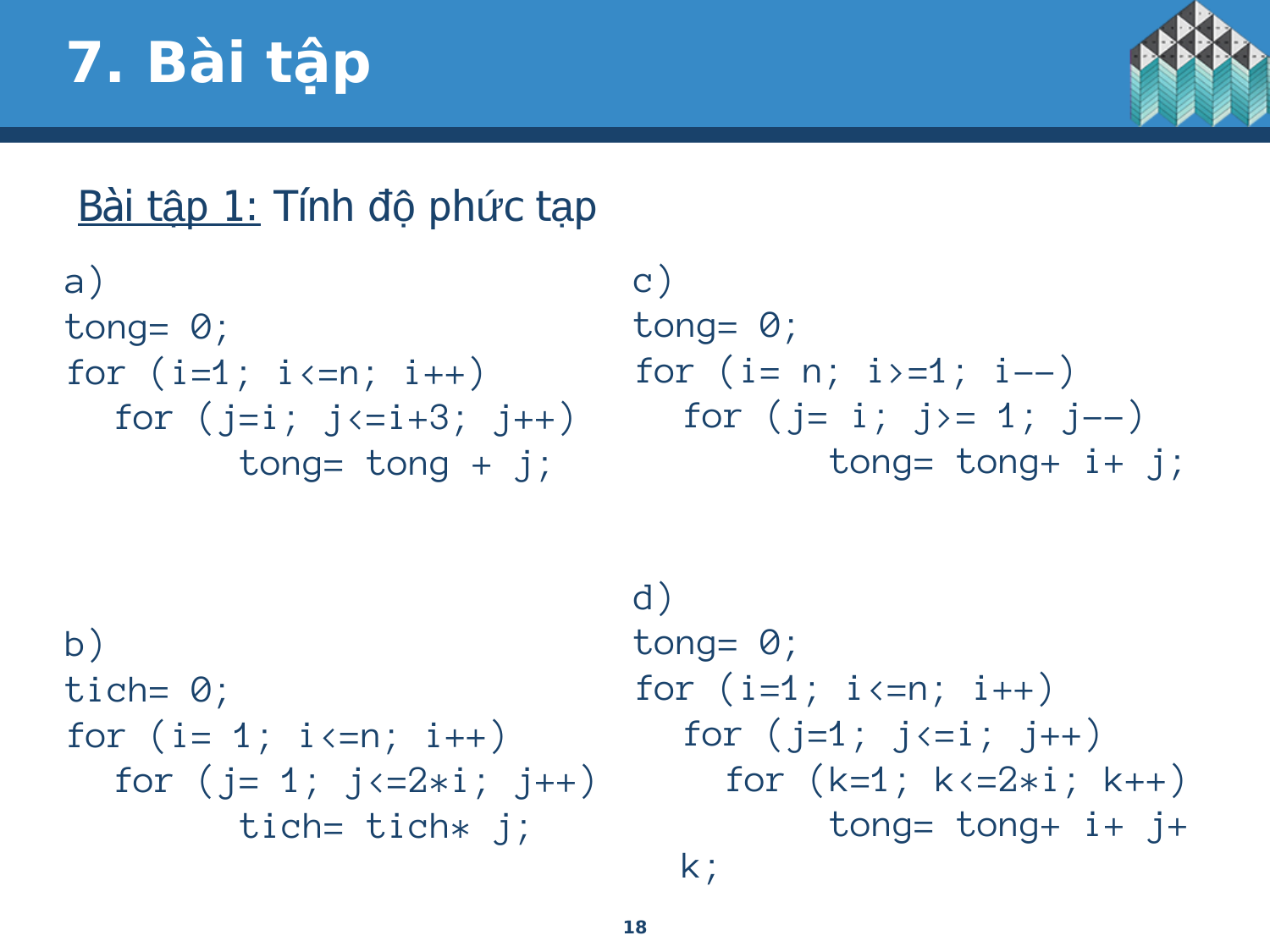

# 7. Bài tập
Bài tập 1: Tính độ phức tạp
c)
tong= 0;
for (i= n; i>=1; i--)
	for (j= i; j>= 1; j--)
		 tong= tong+ i+ j;

d)
tong= 0;
for (i=1; i<=n; i++)
	for (j=1; j<=i; j++)
	  for (k=1; k<=2*i; k++)
		 tong= tong+ i+ j+ k;

a)
tong= 0;
for (i=1; i<=n; i++)
	for (j=i; j<=i+3; j++)
		tong= tong + j;

b)
tich= 0;
for (i= 1; i<=n; i++)
	for (j= 1; j<=2*i; j++)
		tich= tich* j;

18